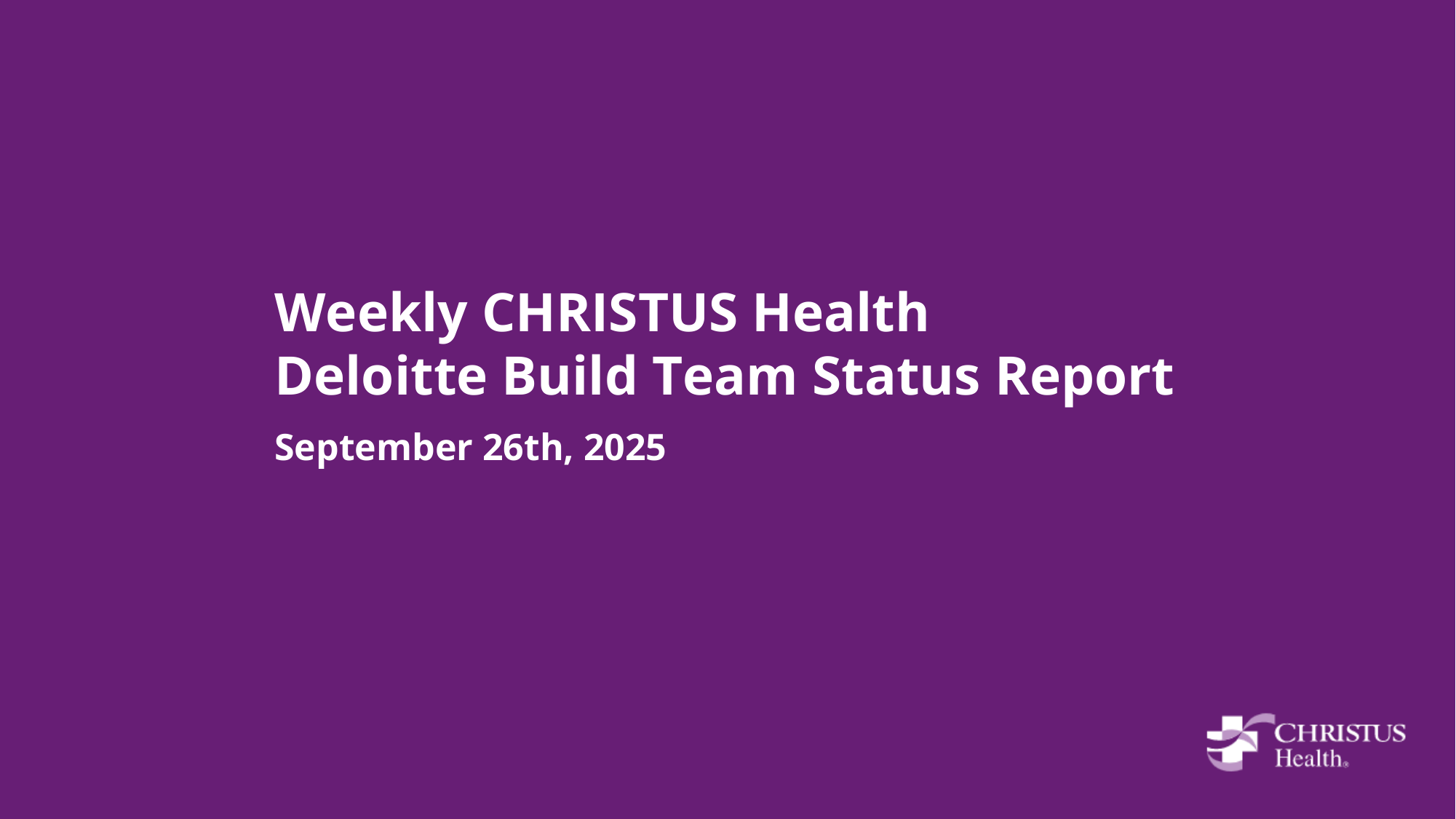

# Weekly CHRISTUS Health Deloitte Build Team Status Report
September 26th, 2025